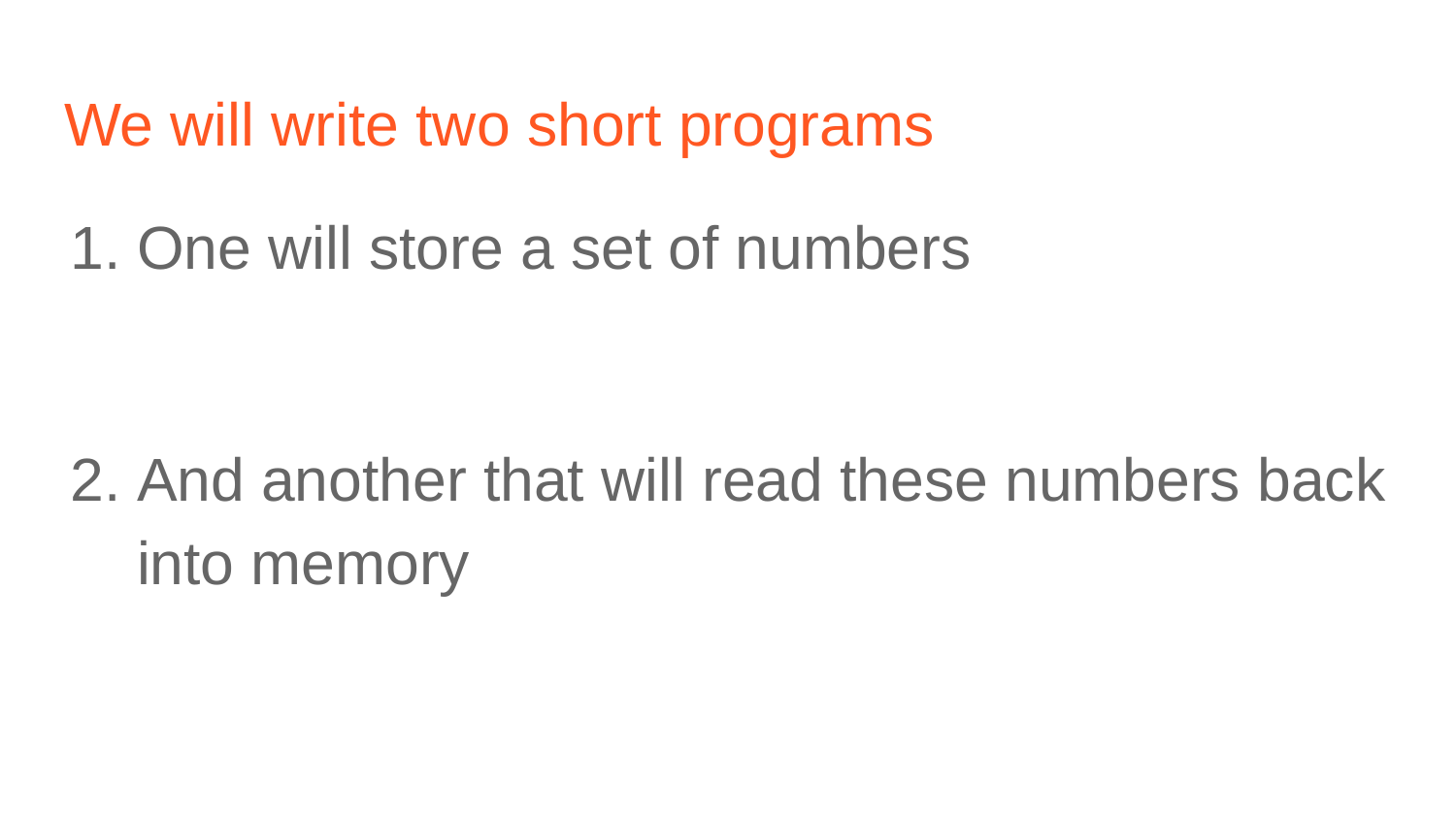

# We will write two short programs
One will store a set of numbers

And another that will read these numbers back into memory